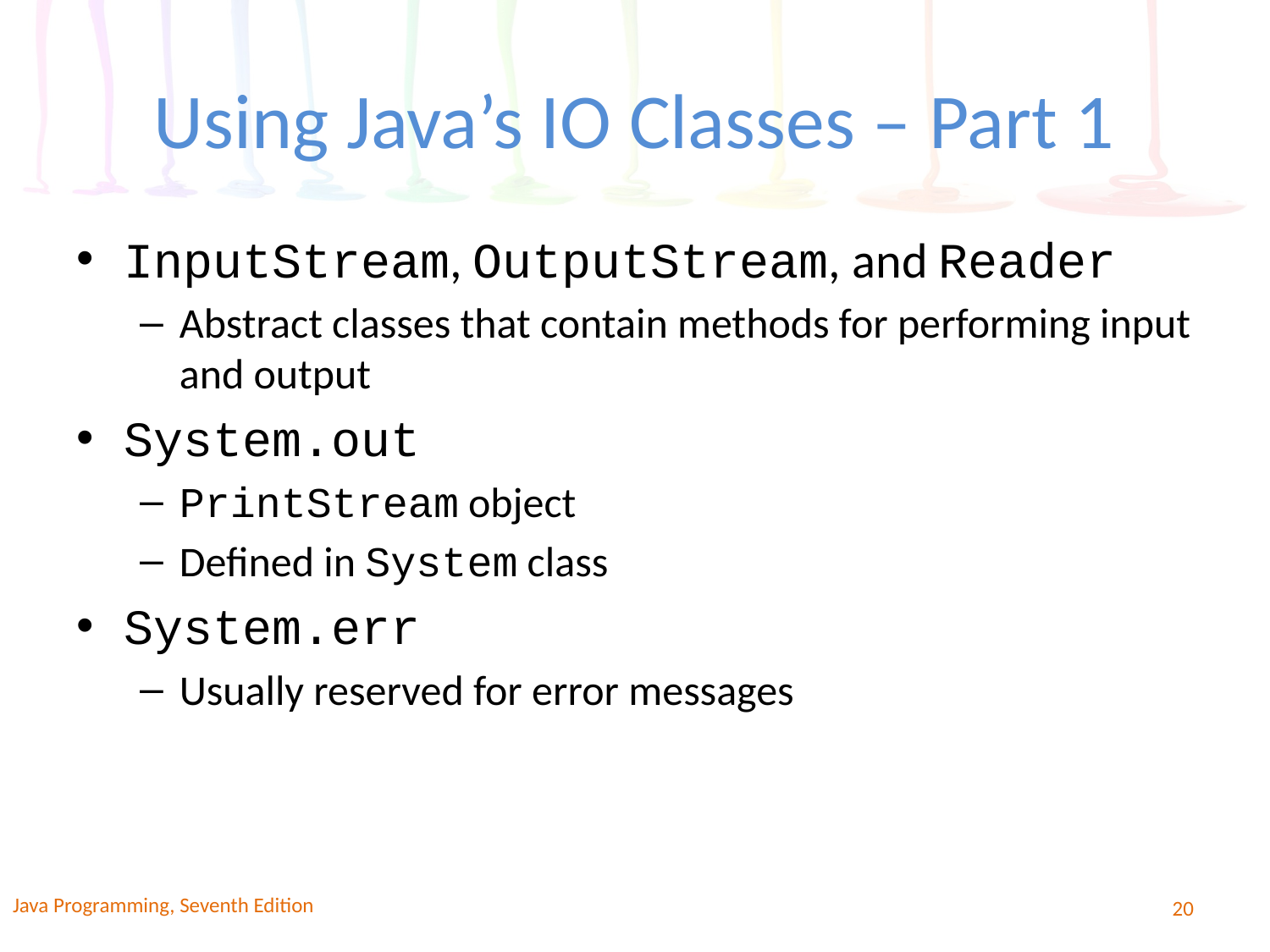

# Using Java’s IO Classes – Part 1
InputStream, OutputStream, and Reader
Abstract classes that contain methods for performing input and output
System.out
PrintStream object
Defined in System class
System.err
Usually reserved for error messages
Java Programming, Seventh Edition
20